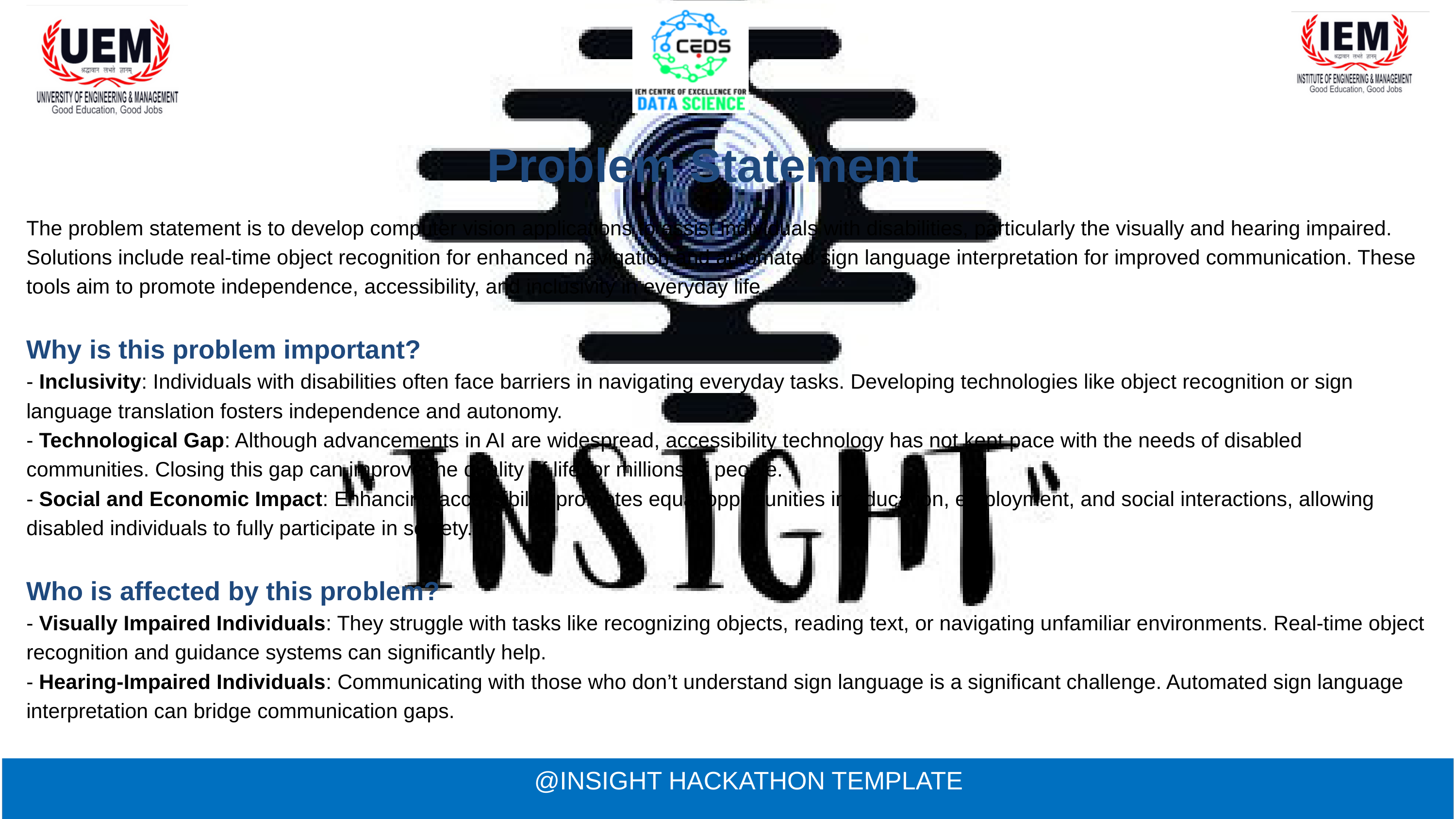

Problem Statement
The problem statement is to develop computer vision applications to assist individuals with disabilities, particularly the visually and hearing impaired. Solutions include real-time object recognition for enhanced navigation and automated sign language interpretation for improved communication. These tools aim to promote independence, accessibility, and inclusivity in everyday life.

Why is this problem important?
- Inclusivity: Individuals with disabilities often face barriers in navigating everyday tasks. Developing technologies like object recognition or sign language translation fosters independence and autonomy.
- Technological Gap: Although advancements in AI are widespread, accessibility technology has not kept pace with the needs of disabled communities. Closing this gap can improve the quality of life for millions of people.
- Social and Economic Impact: Enhancing accessibility promotes equal opportunities in education, employment, and social interactions, allowing disabled individuals to fully participate in society.

Who is affected by this problem?
- Visually Impaired Individuals: They struggle with tasks like recognizing objects, reading text, or navigating unfamiliar environments. Real-time object recognition and guidance systems can significantly help.
- Hearing-Impaired Individuals: Communicating with those who don’t understand sign language is a significant challenge. Automated sign language interpretation can bridge communication gaps.

@INSIGHT HACKATHON TEMPLATE